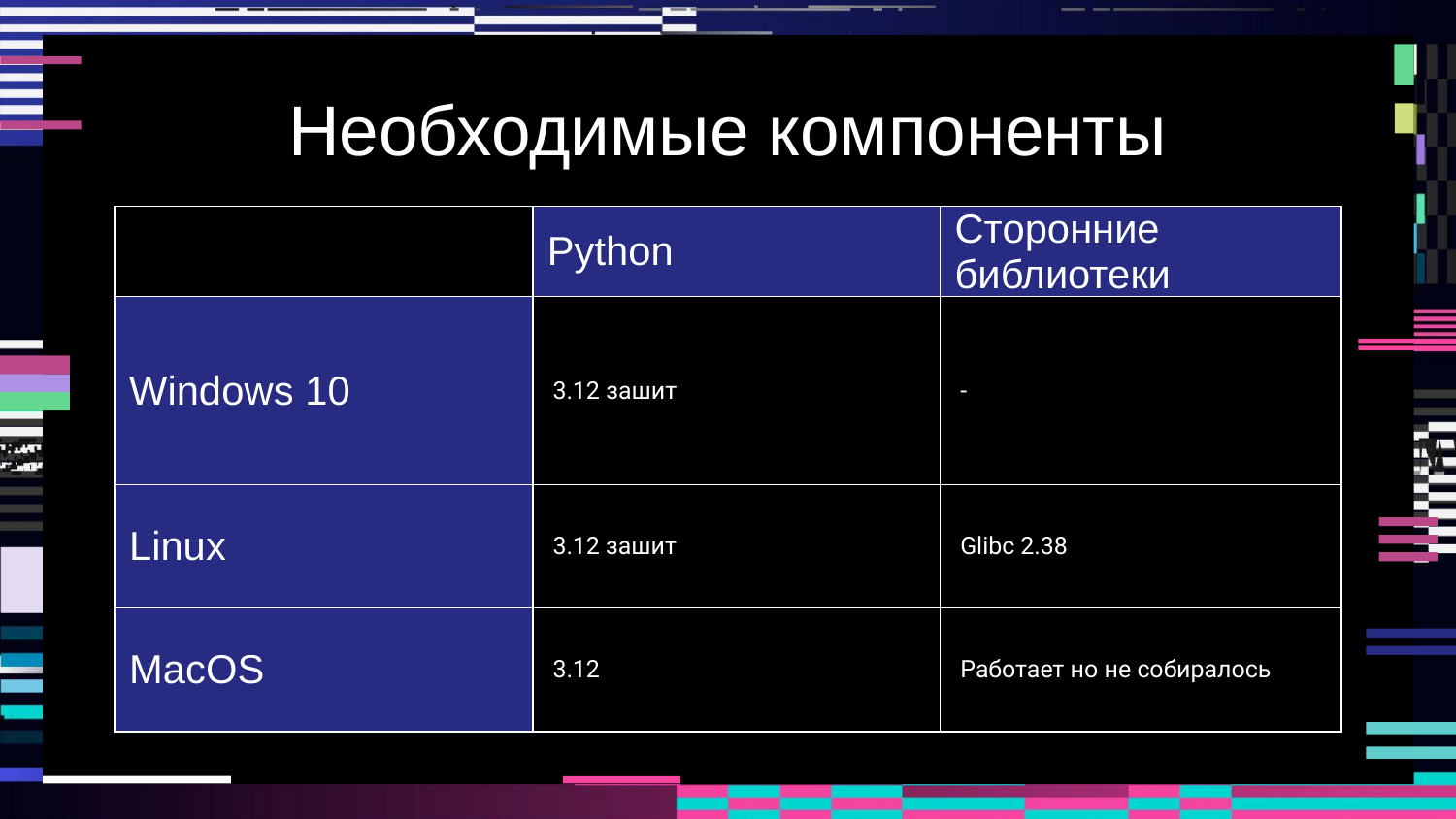

# Необходимые компоненты
|  | Python | Сторонние библиотеки |
| --- | --- | --- |
| Windows 10 | 3.12 зашит | - |
| Linux | 3.12 зашит | Glibc 2.38 |
| MacOS | 3.12 | Работает но не собиралось |